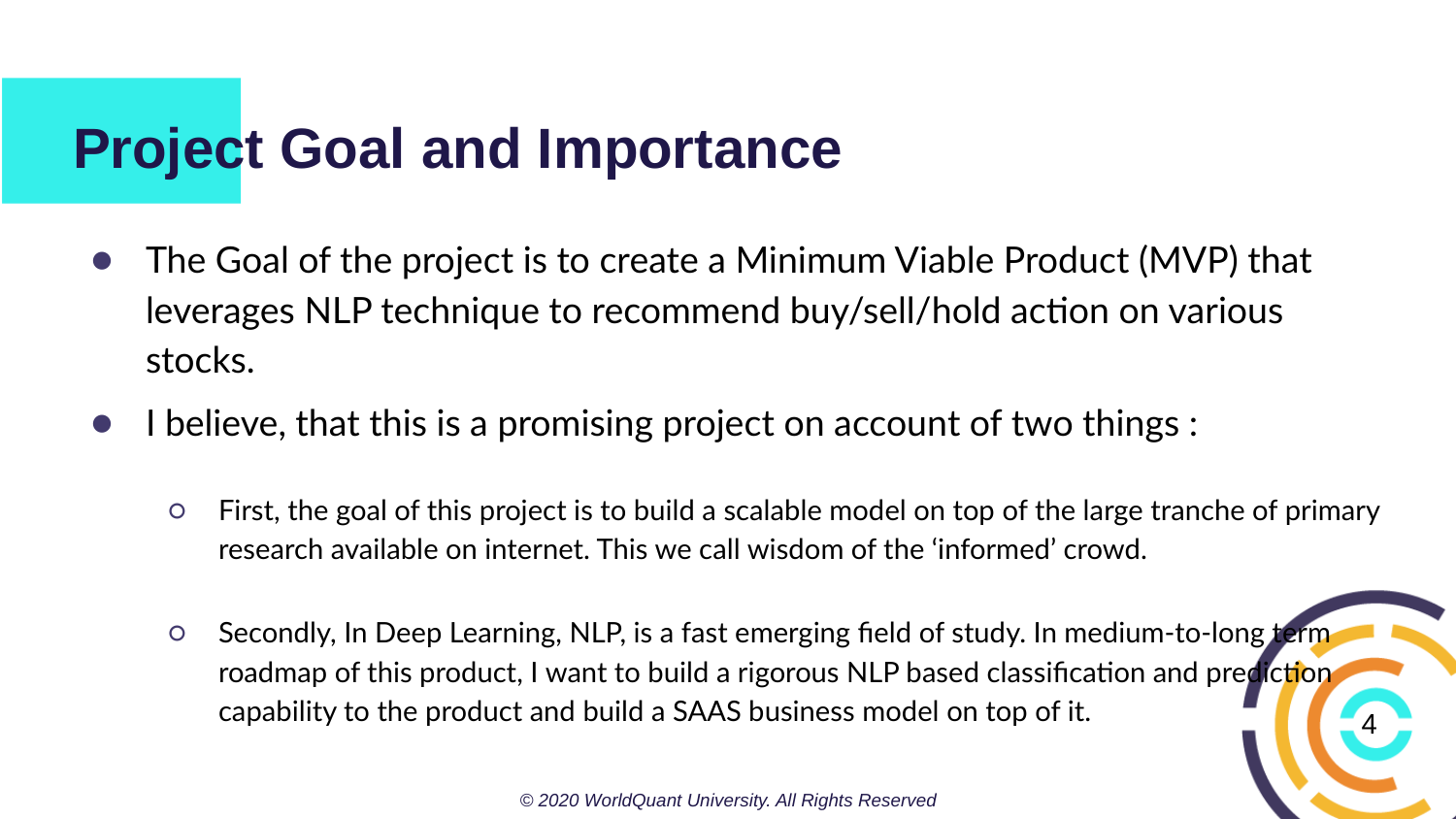

# Project Goal and Importance
The Goal of the project is to create a Minimum Viable Product (MVP) that leverages NLP technique to recommend buy/sell/hold action on various stocks.
I believe, that this is a promising project on account of two things :
First, the goal of this project is to build a scalable model on top of the large tranche of primary research available on internet. This we call wisdom of the ‘informed’ crowd.
Secondly, In Deep Learning, NLP, is a fast emerging field of study. In medium-to-long term roadmap of this product, I want to build a rigorous NLP based classification and prediction capability to the product and build a SAAS business model on top of it.